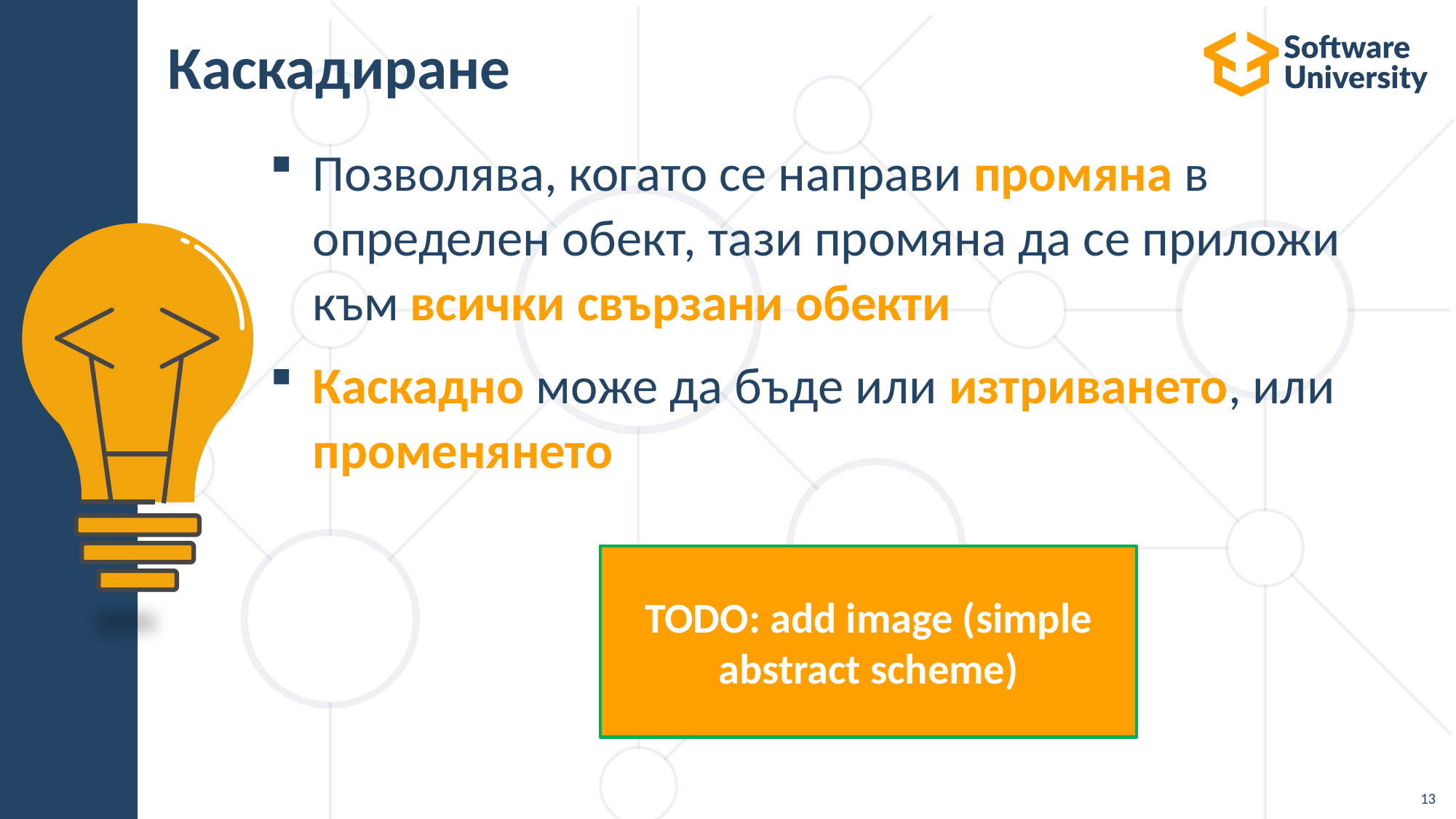

# Каскадиране
Позволява, когато се направи промяна в определен обект, тази промяна да се приложи към всички свързани обекти
Каскадно може да бъде или изтриването, или променянето

TODO: add image (simple abstract scheme)
13